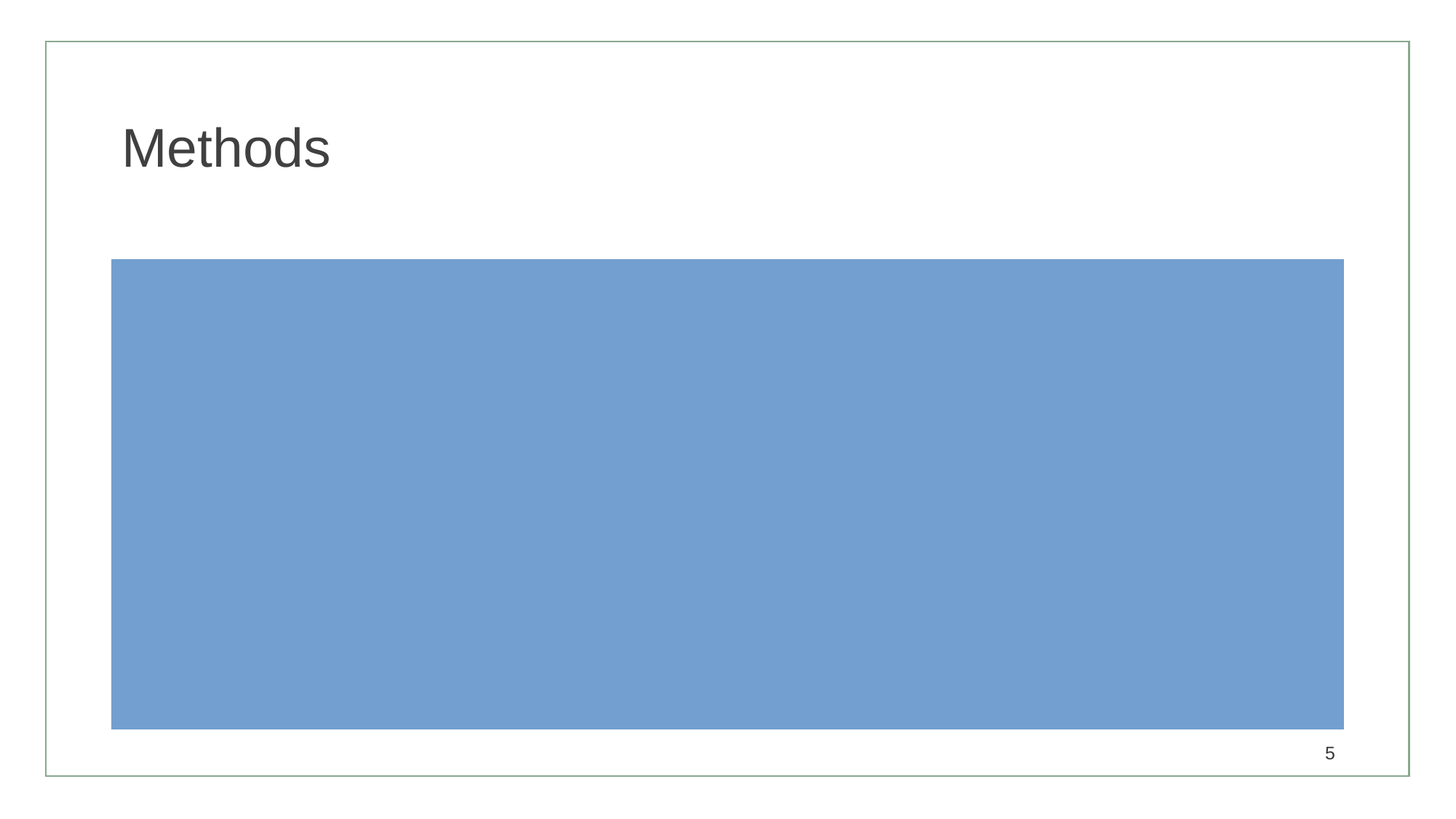

# Methods
Pipeline: Text (story/script) → Layout prediction → Layout-to-Image diffusion generation.
Core model: Layout-conditioned diffusion trained with CLIP-based layout embeddings for semantic-spatial alignment.
Introduces a Story Consistency Module to maintain cross-frame coherence (characters, backgrounds).
Benchmarks against baseline text-to-image models on layout accuracy and visual consistency.
5